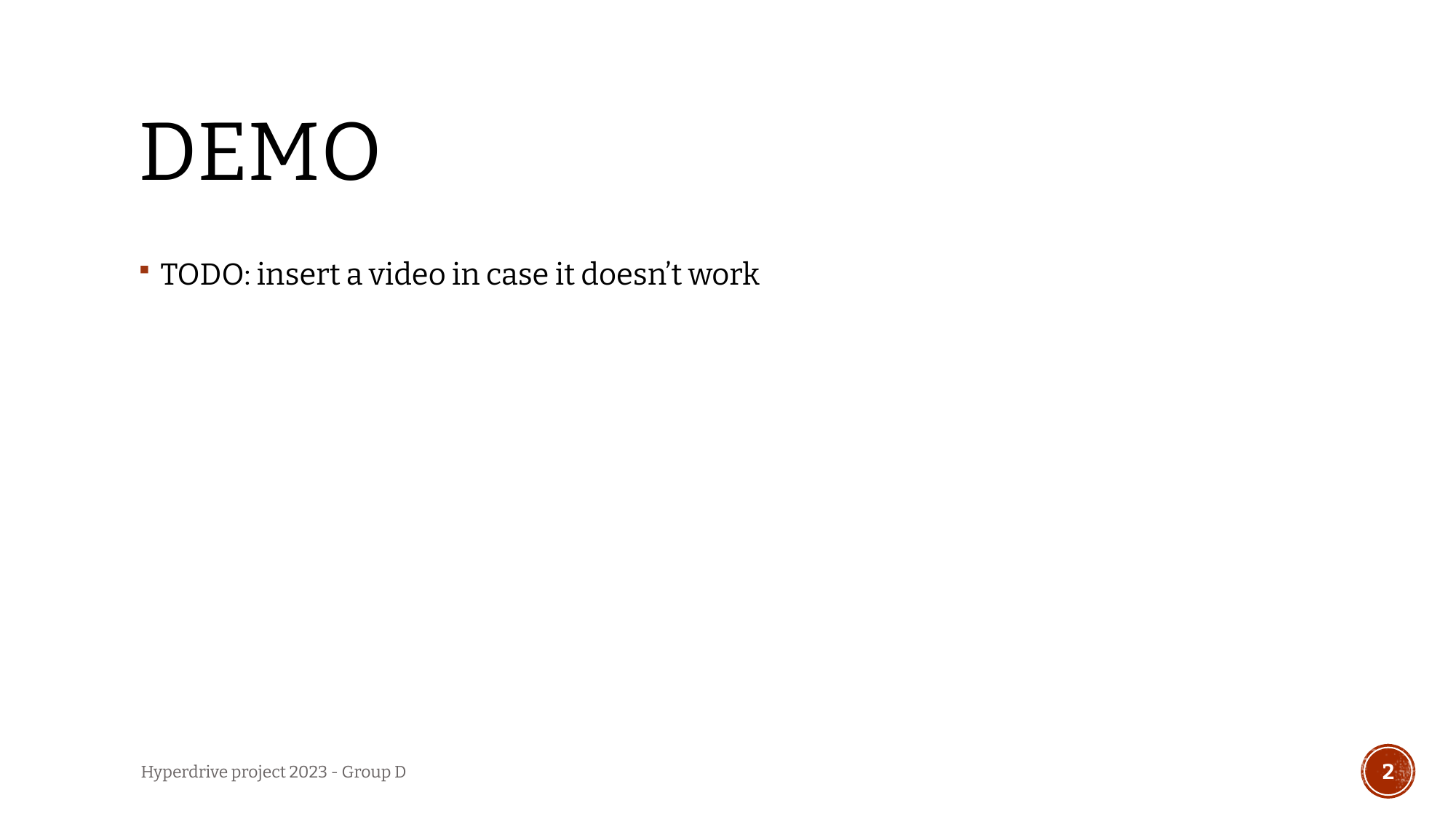

# Demo
TODO: insert a video in case it doesn’t work
Hyperdrive project 2023 - Group D
2